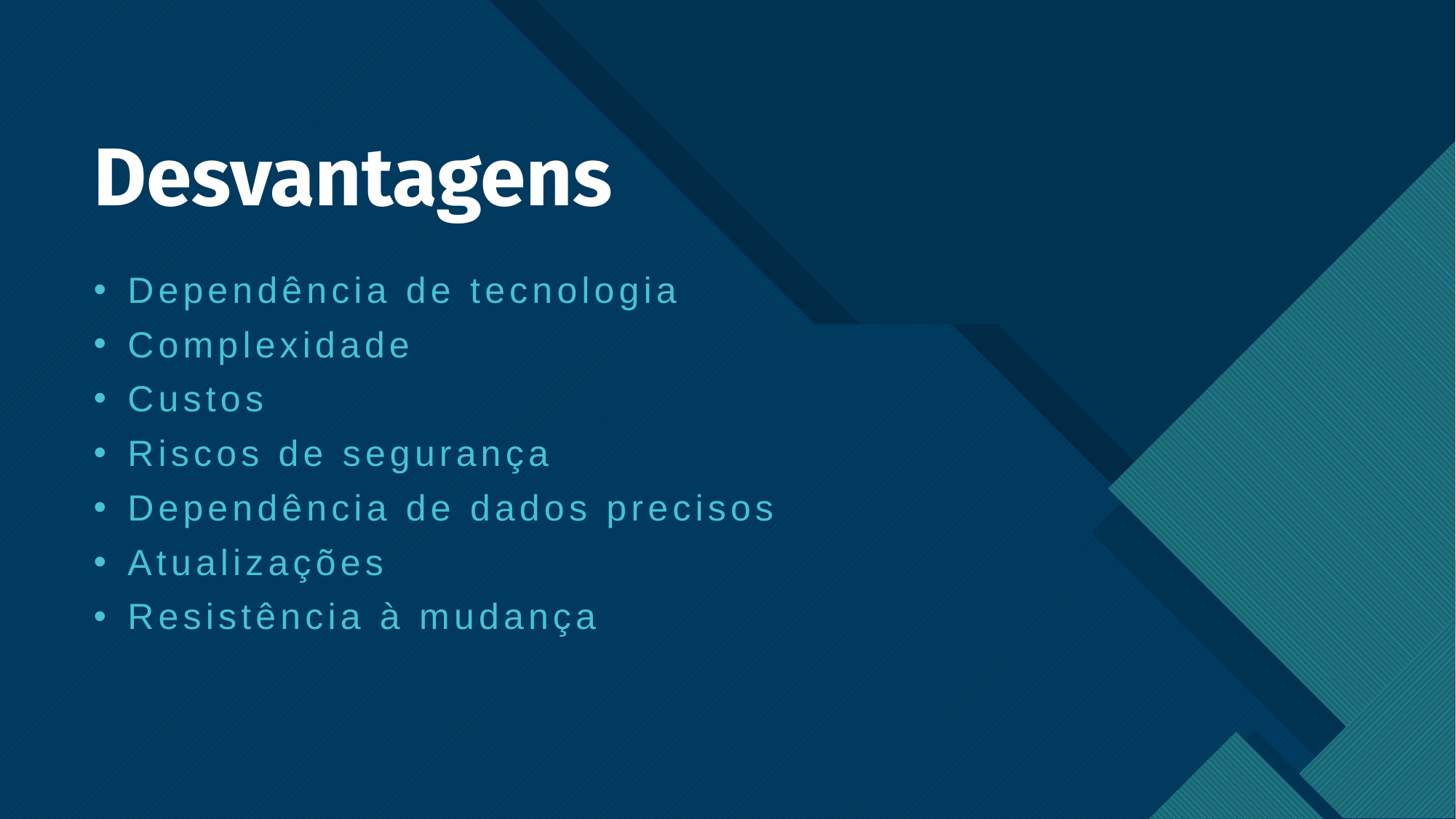

# Desvantagens
Dependência de tecnologia
Complexidade
Custos
Riscos de segurança
Dependência de dados precisos
Atualizações
Resistência à mudança